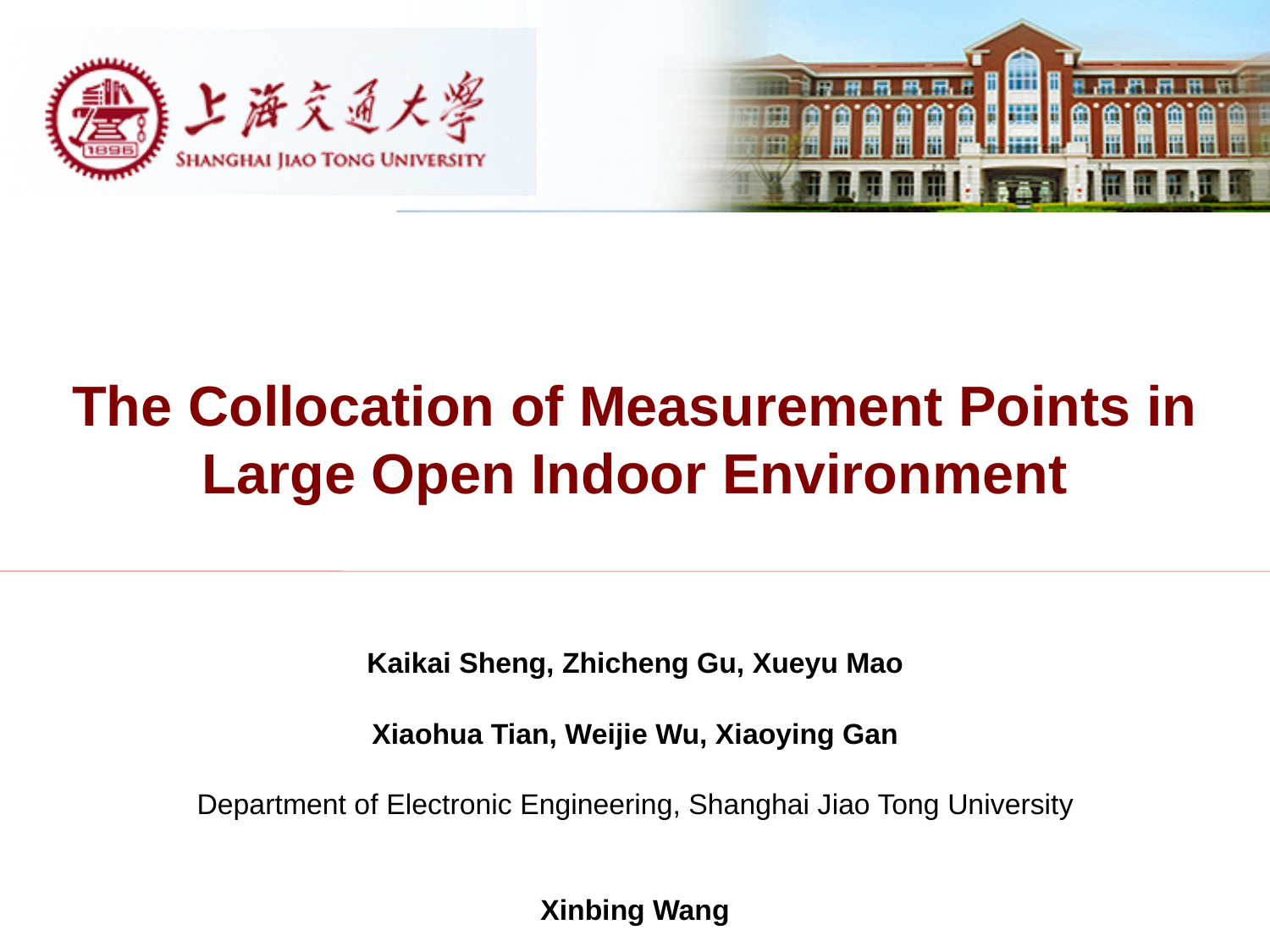

# The Collocation of Measurement Points in Large Open Indoor Environment
Kaikai Sheng, Zhicheng Gu, Xueyu Mao
Xiaohua Tian, Weijie Wu, Xiaoying Gan
Department of Electronic Engineering, Shanghai Jiao Tong University

Xinbing Wang
School of Electronic, Info. & Electrical Engineering, Shanghai Jiao Tong University